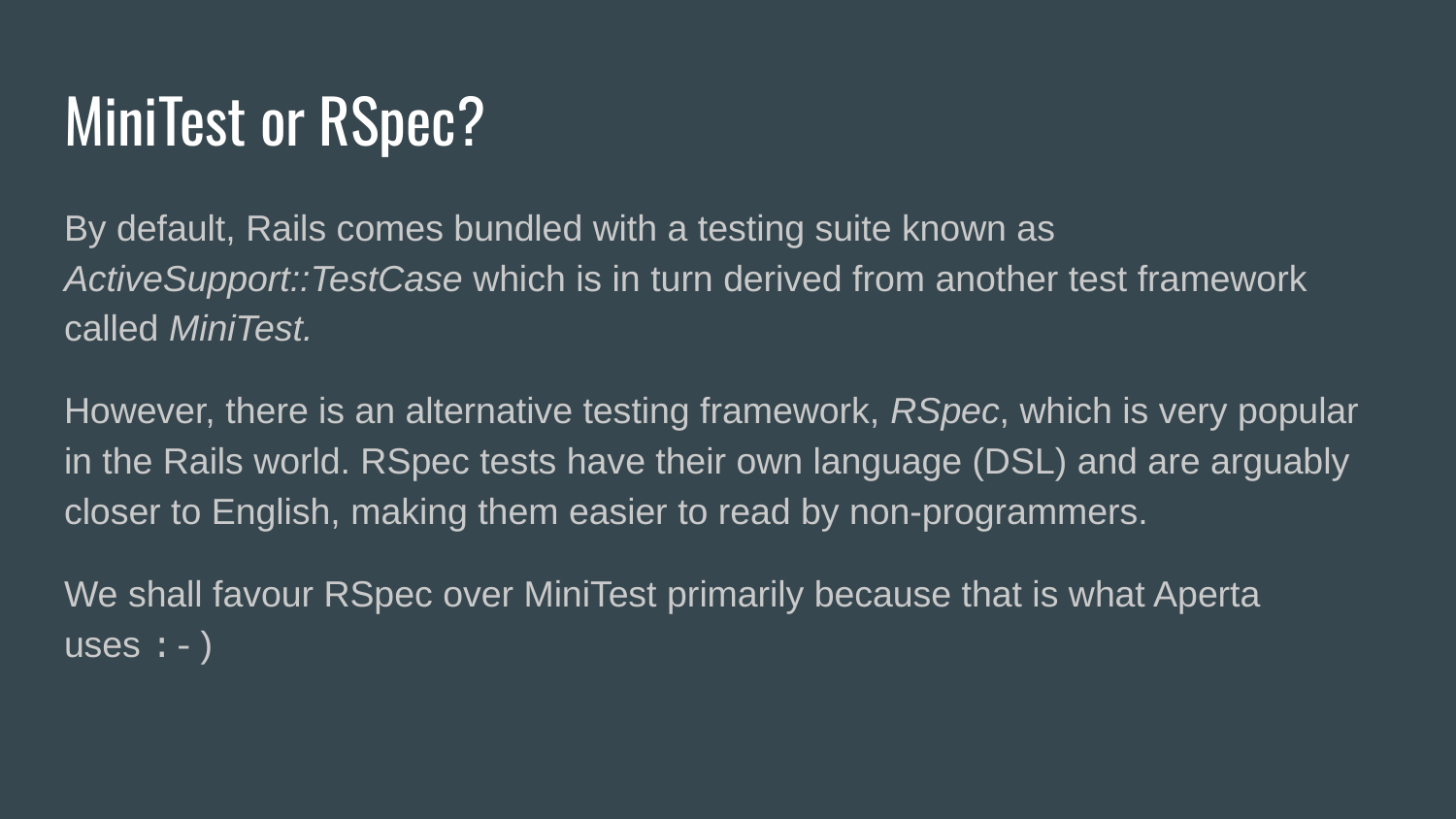

# MiniTest or RSpec?
By default, Rails comes bundled with a testing suite known as ActiveSupport::TestCase which is in turn derived from another test framework called MiniTest.
However, there is an alternative testing framework, RSpec, which is very popular in the Rails world. RSpec tests have their own language (DSL) and are arguably closer to English, making them easier to read by non-programmers.
We shall favour RSpec over MiniTest primarily because that is what Aperta uses :-)